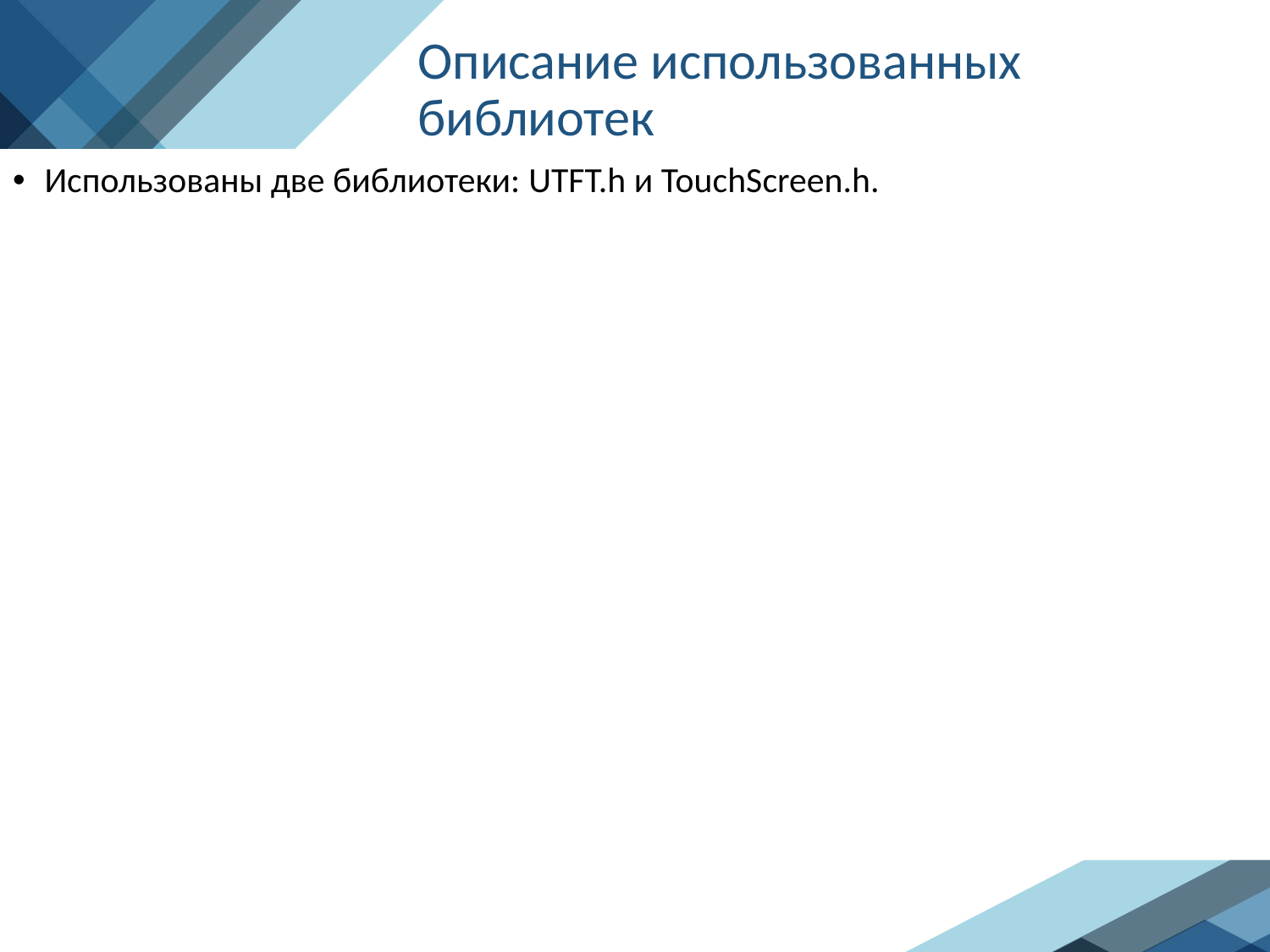

# Описание использованных библиотек
Использованы две библиотеки: UTFT.h и TouchScreen.h.